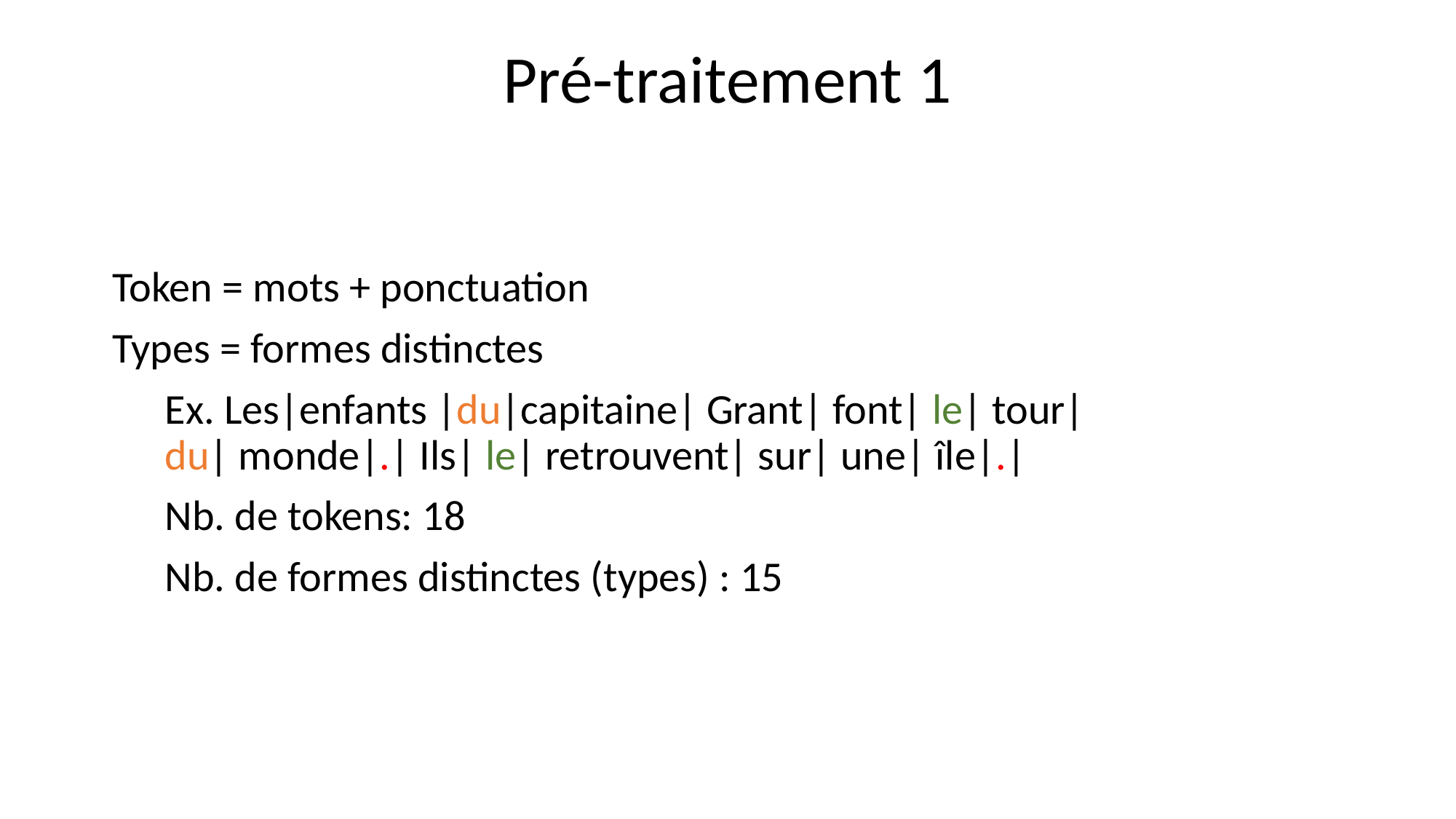

# Pré-traitement 1
Token = mots + ponctuation
Types = formes distinctes
Ex. Les|enfants |du|capitaine| Grant| font| le| tour| du| monde|.| Ils| le| retrouvent| sur| une| île|.|
Nb. de tokens: 18
Nb. de formes distinctes (types) : 15